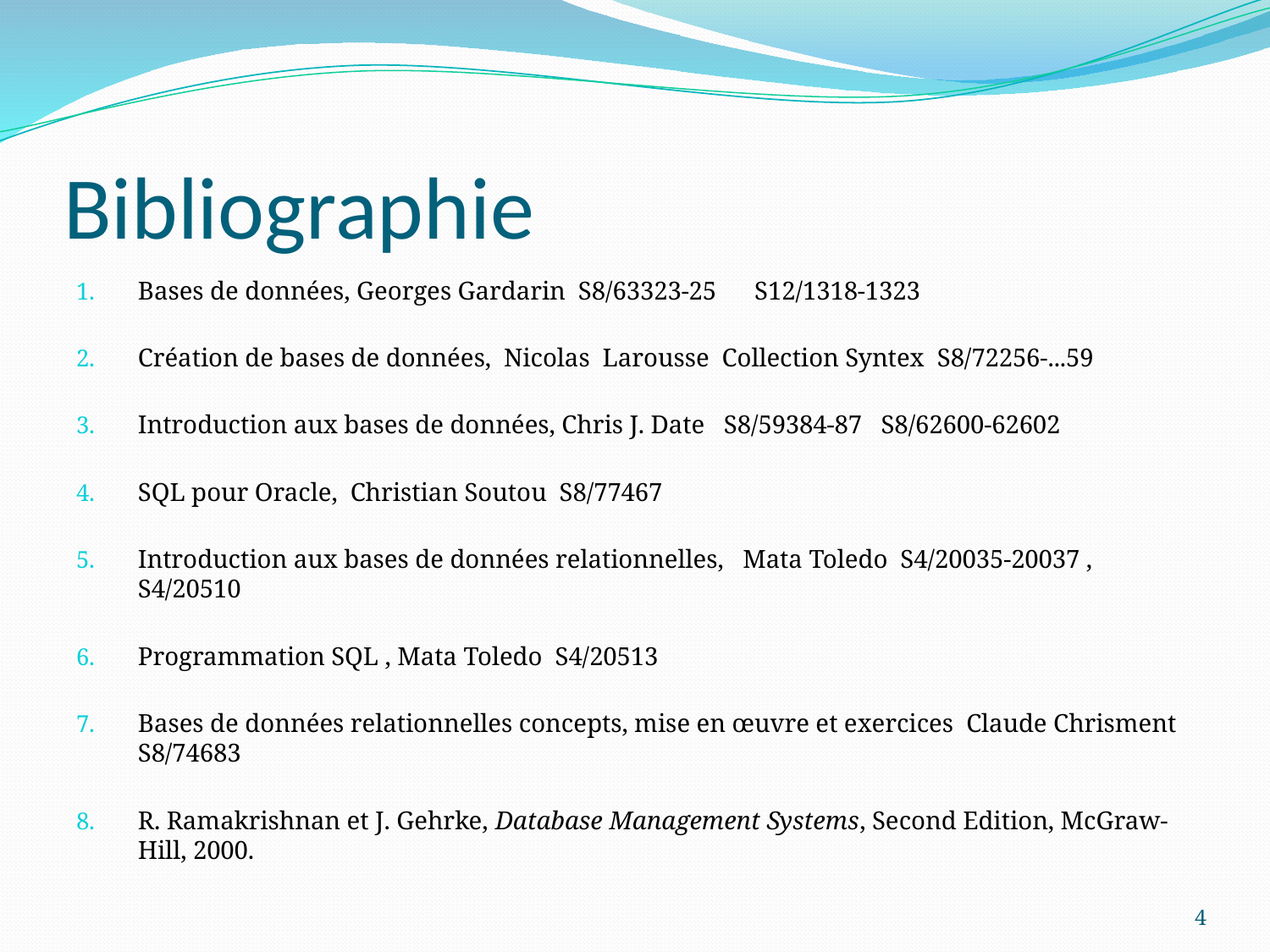

# Bibliographie
Bases de données, Georges Gardarin  S8/63323-25      S12/1318-1323

Création de bases de données,  Nicolas  Larousse  Collection Syntex  S8/72256-...59

Introduction aux bases de données, Chris J. Date   S8/59384-87   S8/62600-62602

SQL pour Oracle,  Christian Soutou  S8/77467

Introduction aux bases de données relationnelles,   Mata Toledo  S4/20035-20037 , S4/20510

Programmation SQL , Mata Toledo  S4/20513

Bases de données relationnelles concepts, mise en œuvre et exercices  Claude Chrisment S8/74683

R. Ramakrishnan et J. Gehrke, Database Management Systems, Second Edition, McGraw-Hill, 2000.

4